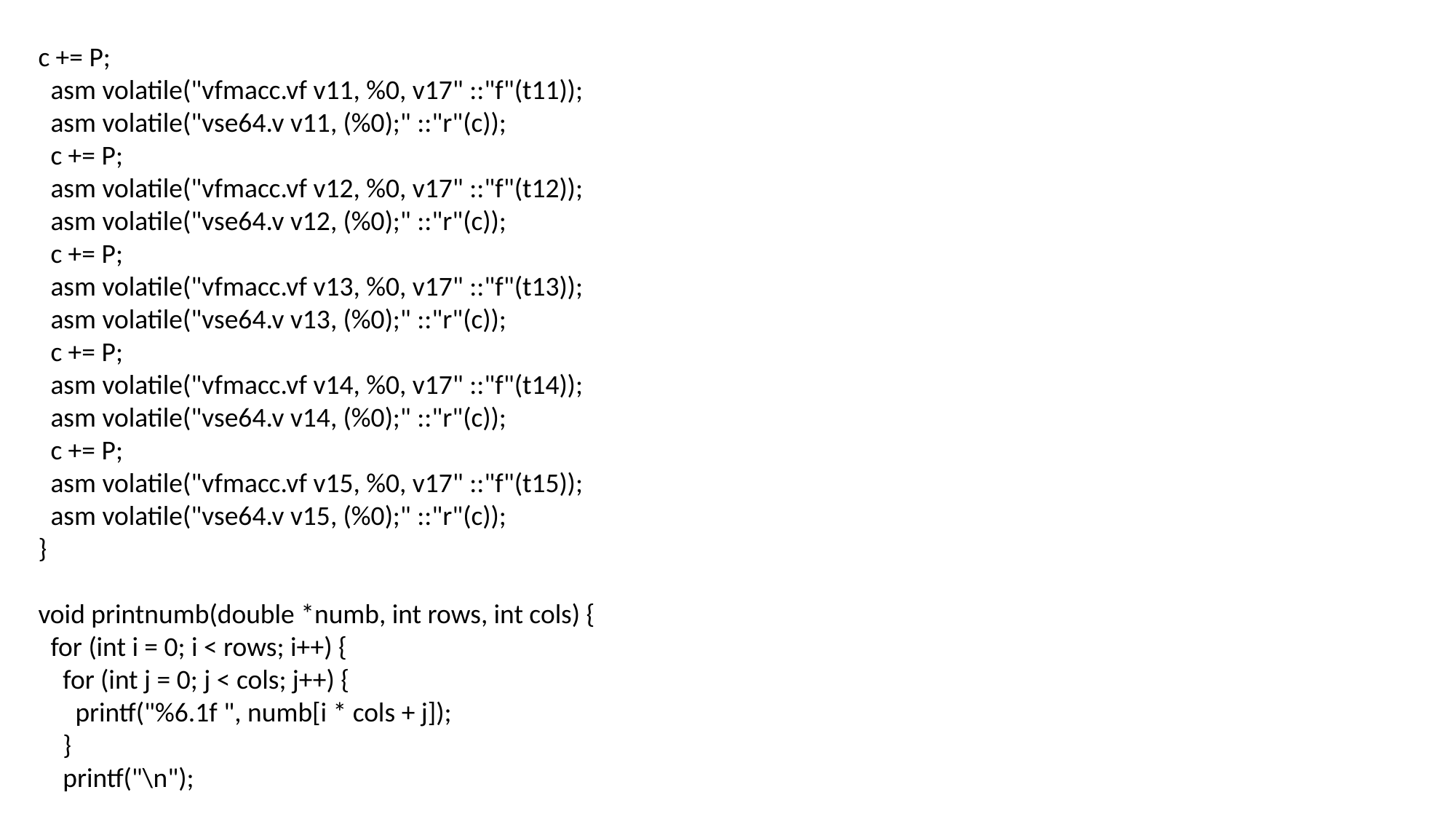

c += P;
  asm volatile("vfmacc.vf v11, %0, v17" ::"f"(t11));
  asm volatile("vse64.v v11, (%0);" ::"r"(c));
  c += P;
  asm volatile("vfmacc.vf v12, %0, v17" ::"f"(t12));
  asm volatile("vse64.v v12, (%0);" ::"r"(c));
  c += P;
  asm volatile("vfmacc.vf v13, %0, v17" ::"f"(t13));
  asm volatile("vse64.v v13, (%0);" ::"r"(c));
  c += P;
  asm volatile("vfmacc.vf v14, %0, v17" ::"f"(t14));
  asm volatile("vse64.v v14, (%0);" ::"r"(c));
  c += P;
  asm volatile("vfmacc.vf v15, %0, v17" ::"f"(t15));
  asm volatile("vse64.v v15, (%0);" ::"r"(c));
}

void printnumb(double *numb, int rows, int cols) {
  for (int i = 0; i < rows; i++) {
    for (int j = 0; j < cols; j++) {
      printf("%6.1f ", numb[i * cols + j]);
    }
    printf("\n");